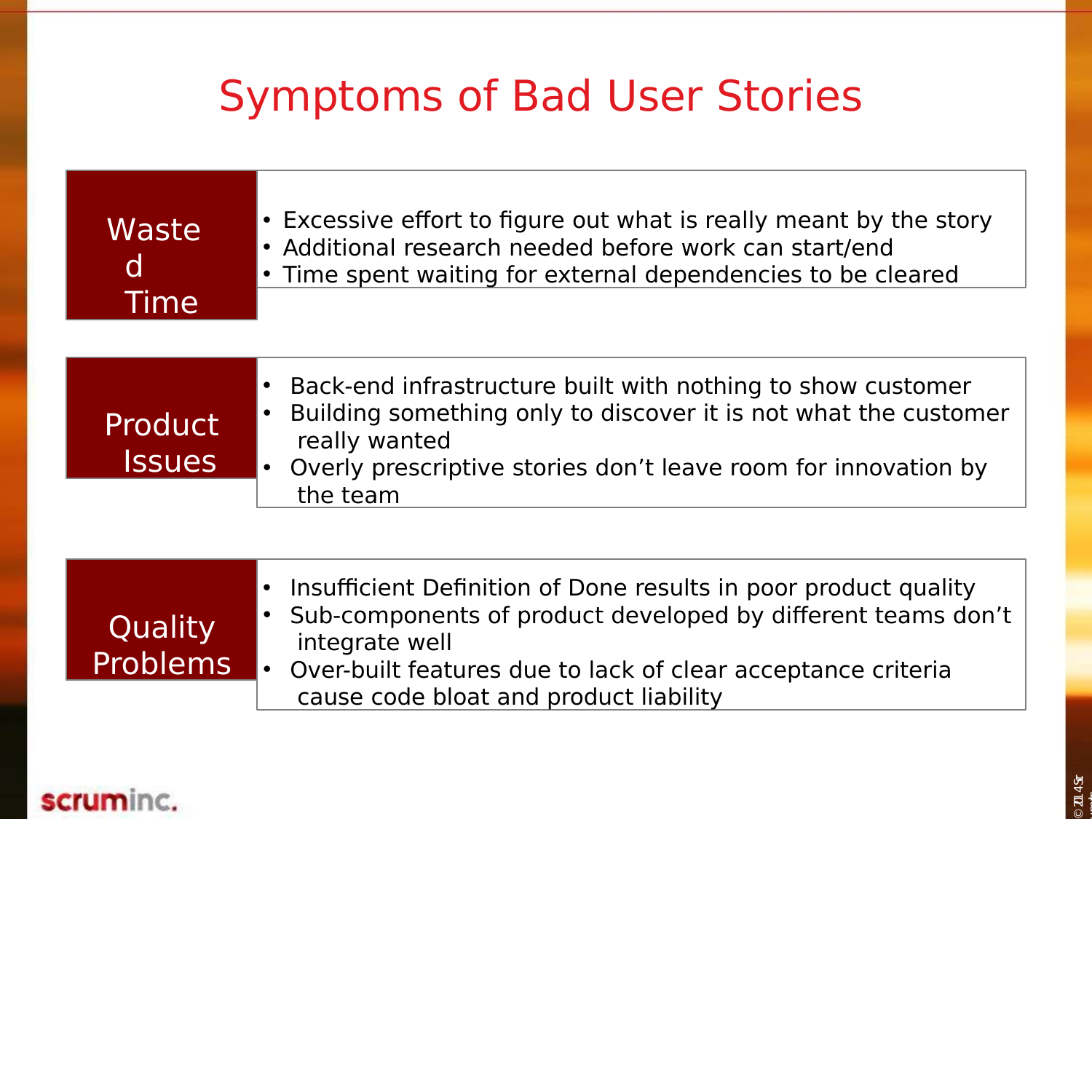

# Symptoms of Bad User Stories

Wasted  Time

Excessive effort to figure out what is really meant by the story
Additional research needed before work can start/end
Time spent waiting for external dependencies to be cleared

Product  Issues
Back-end infrastructure built with nothing to show customer
Building something only to discover it is not what the customer  really wanted
Overly prescriptive stories don’t leave room for innovation by  the team

Quality  Problems
Insufficient Definition of Done results in poor product quality
Sub-components of product developed by different teams don’t  integrate well
Over-built features due to lack of clear acceptance criteria  cause code bloat and product liability
©2014ScrumInc.